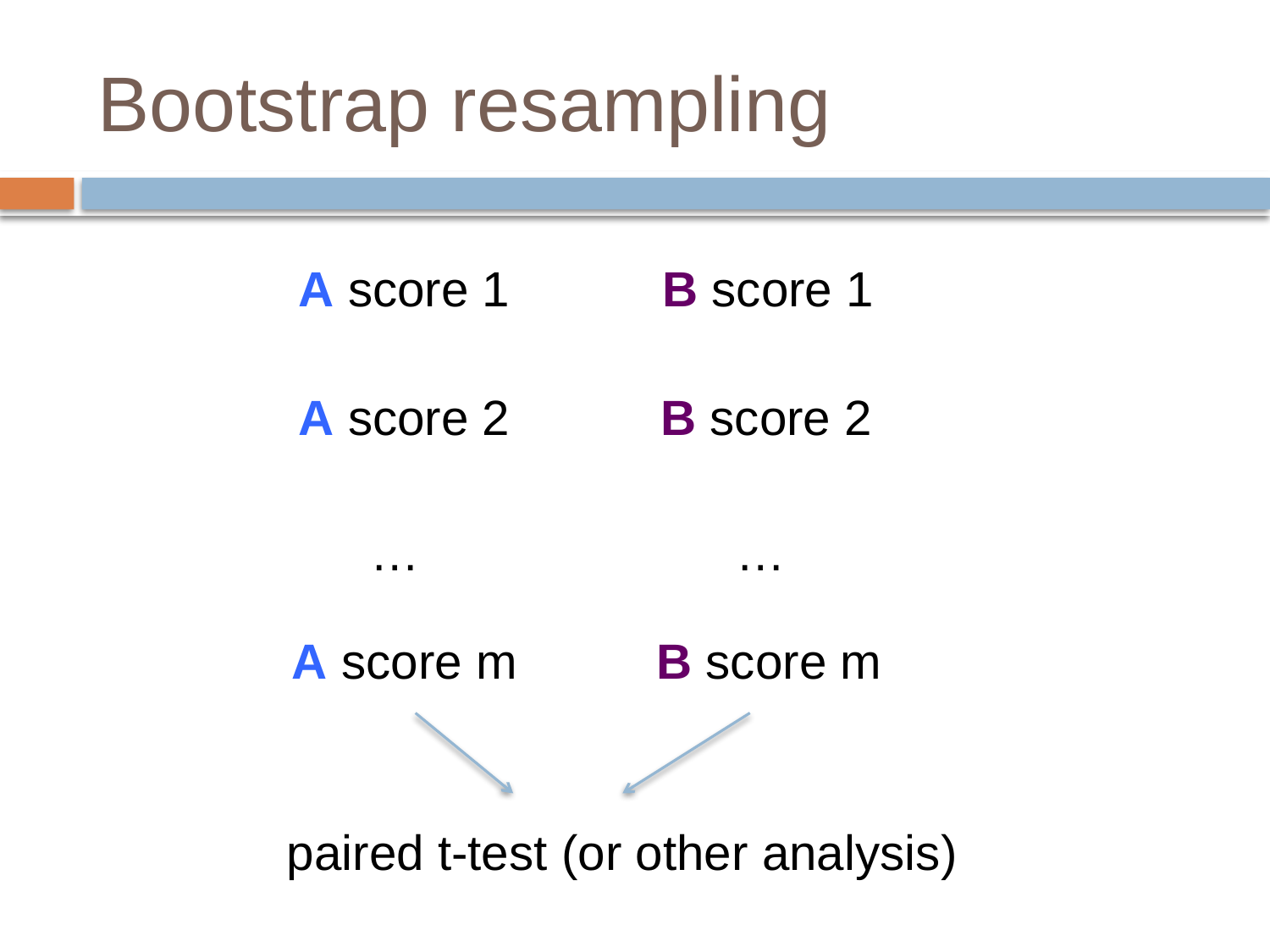

# Bootstrap resampling
A score 1
B score 1
A score 2
B score 2
…
…
A score m
B score m
paired t-test (or other analysis)